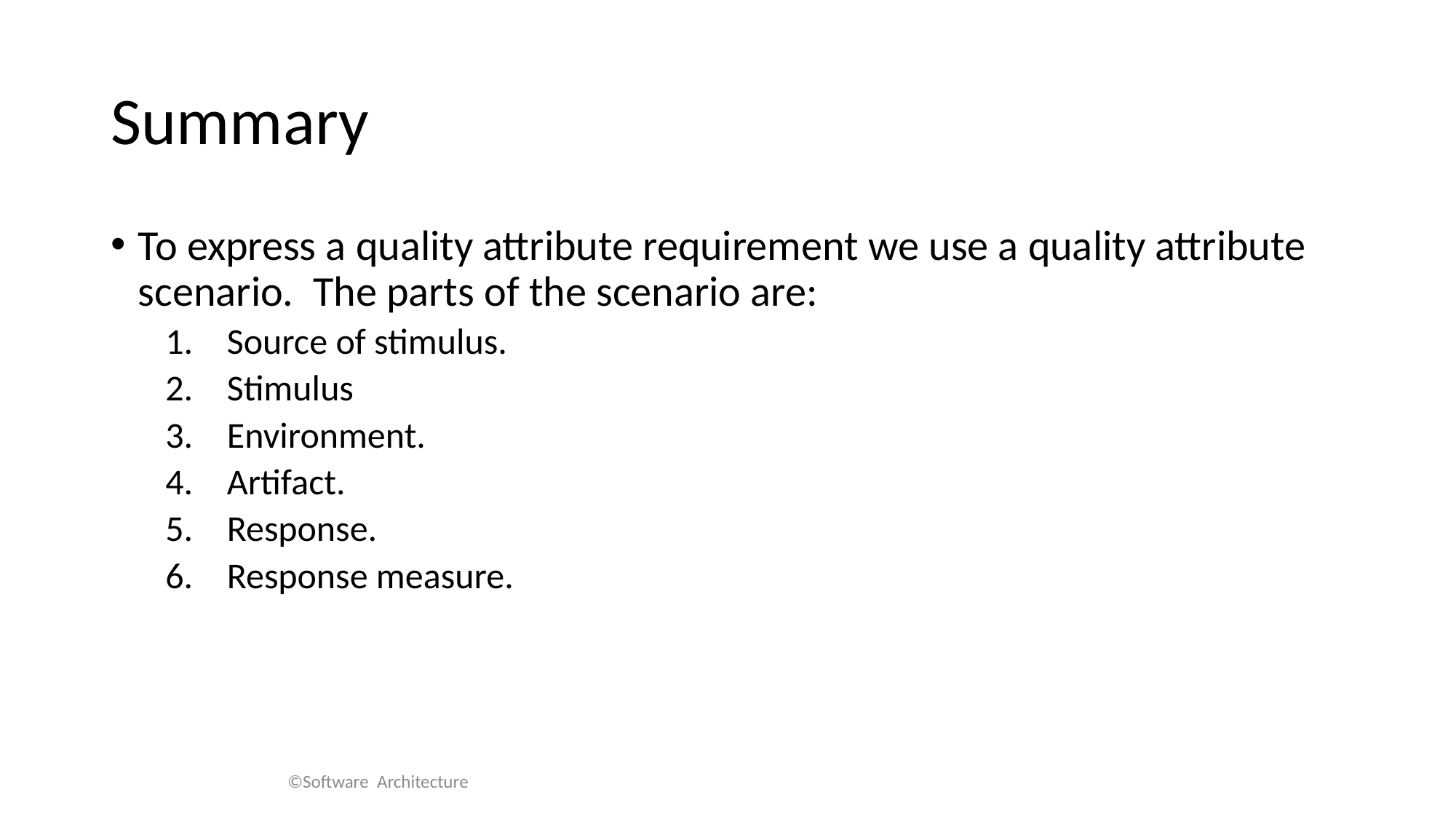

# Summary
To express a quality attribute requirement we use a quality attribute scenario.  The parts of the scenario are:
Source of stimulus.
Stimulus
Environment.
Artifact.
Response.
Response measure.

©Software  Architecture